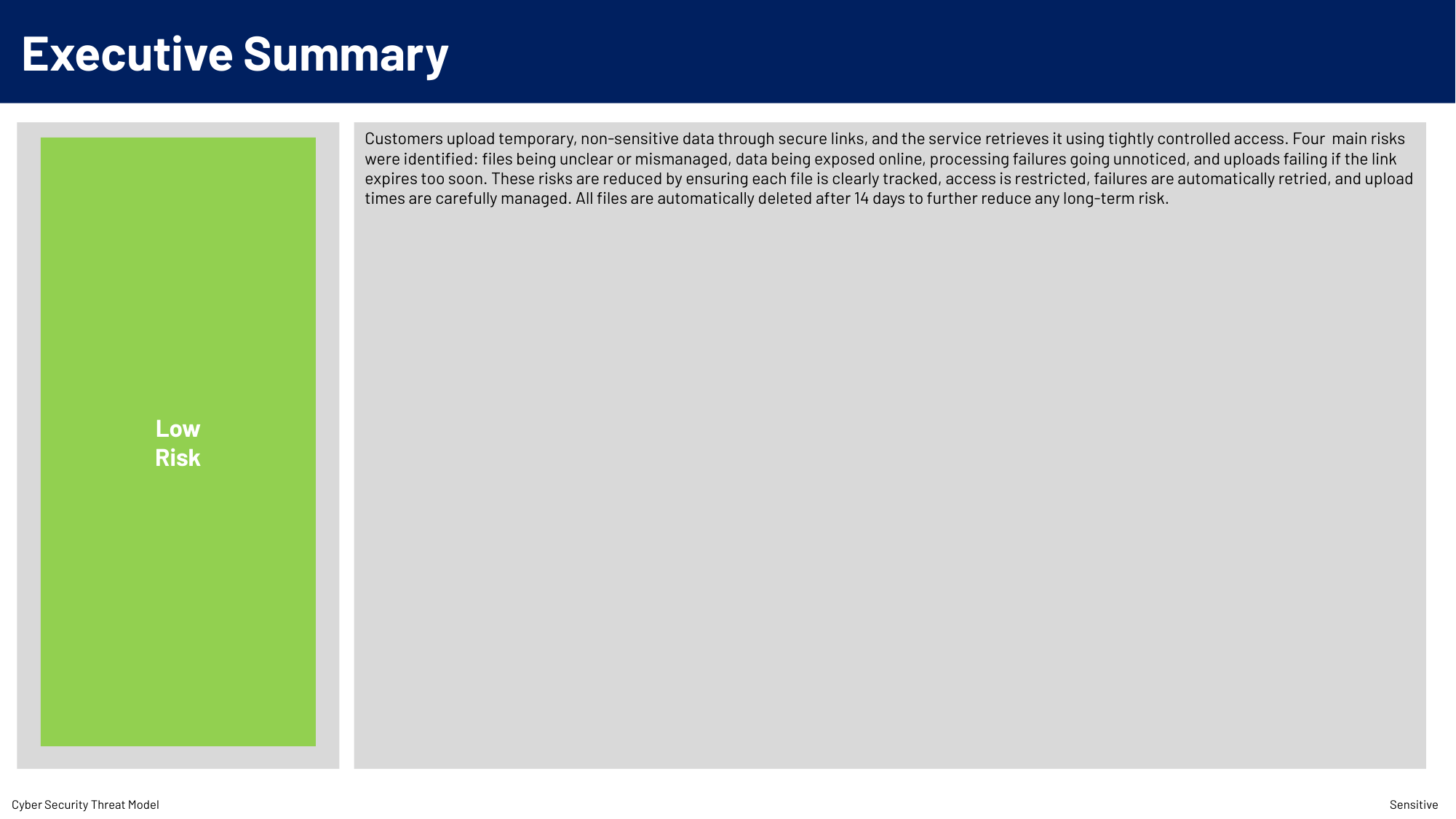

Executive Summary

Customers upload temporary, non-sensitive data through secure links, and the service retrieves it using tightly controlled access. Four  main risks were identified: files being unclear or mismanaged, data being exposed online, processing failures going unnoticed, and uploads failing if the link expires too soon. These risks are reduced by ensuring each file is clearly tracked, access is restricted, failures are automatically retried, and upload times are carefully managed. All files are automatically deleted after 14 days to further reduce any long-term risk.
Low
Risk
Cyber Security Threat Model	Sensitive